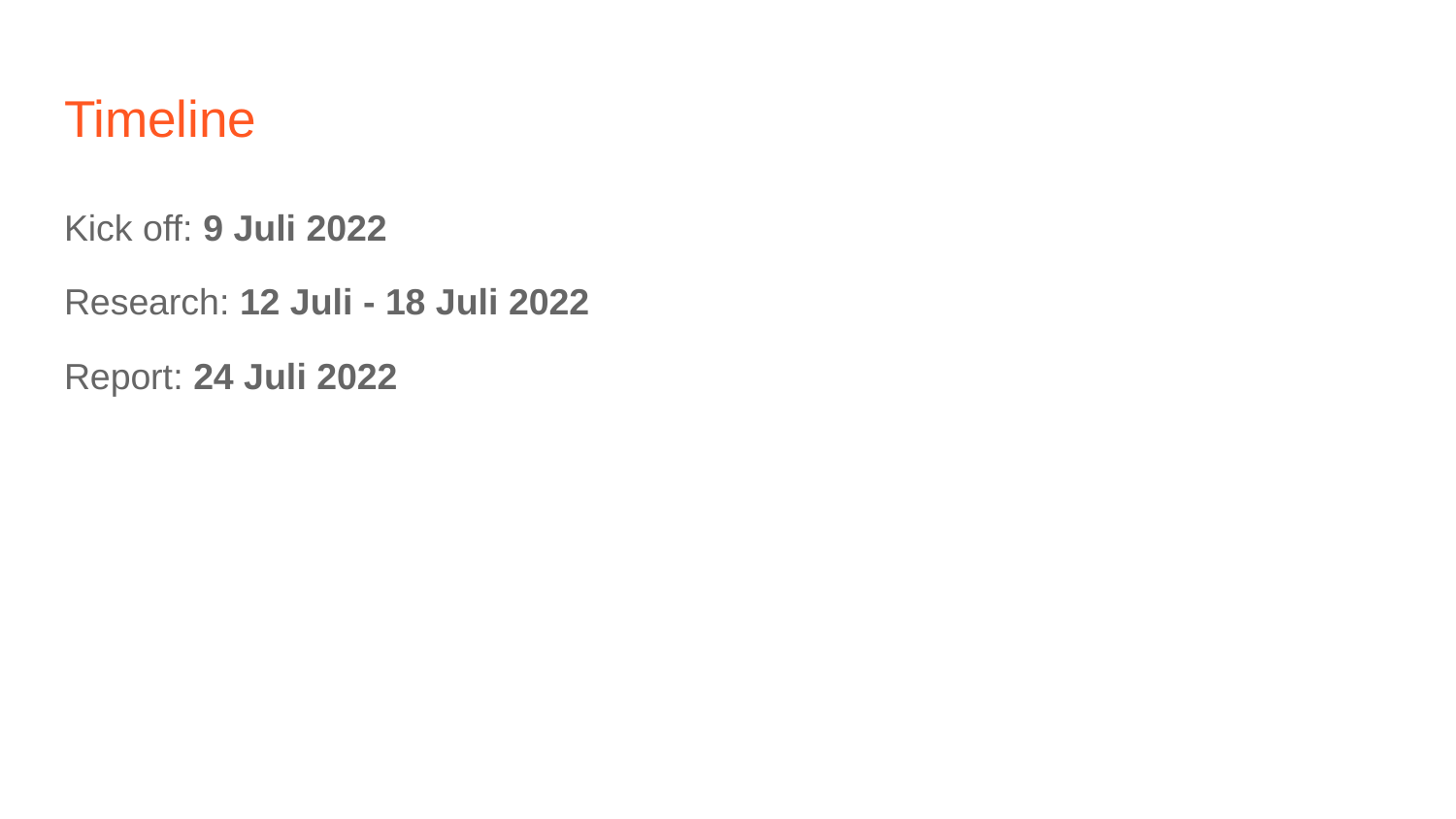

# Timeline
Kick off: 9 Juli 2022
Research: 12 Juli - 18 Juli 2022
Report: 24 Juli 2022